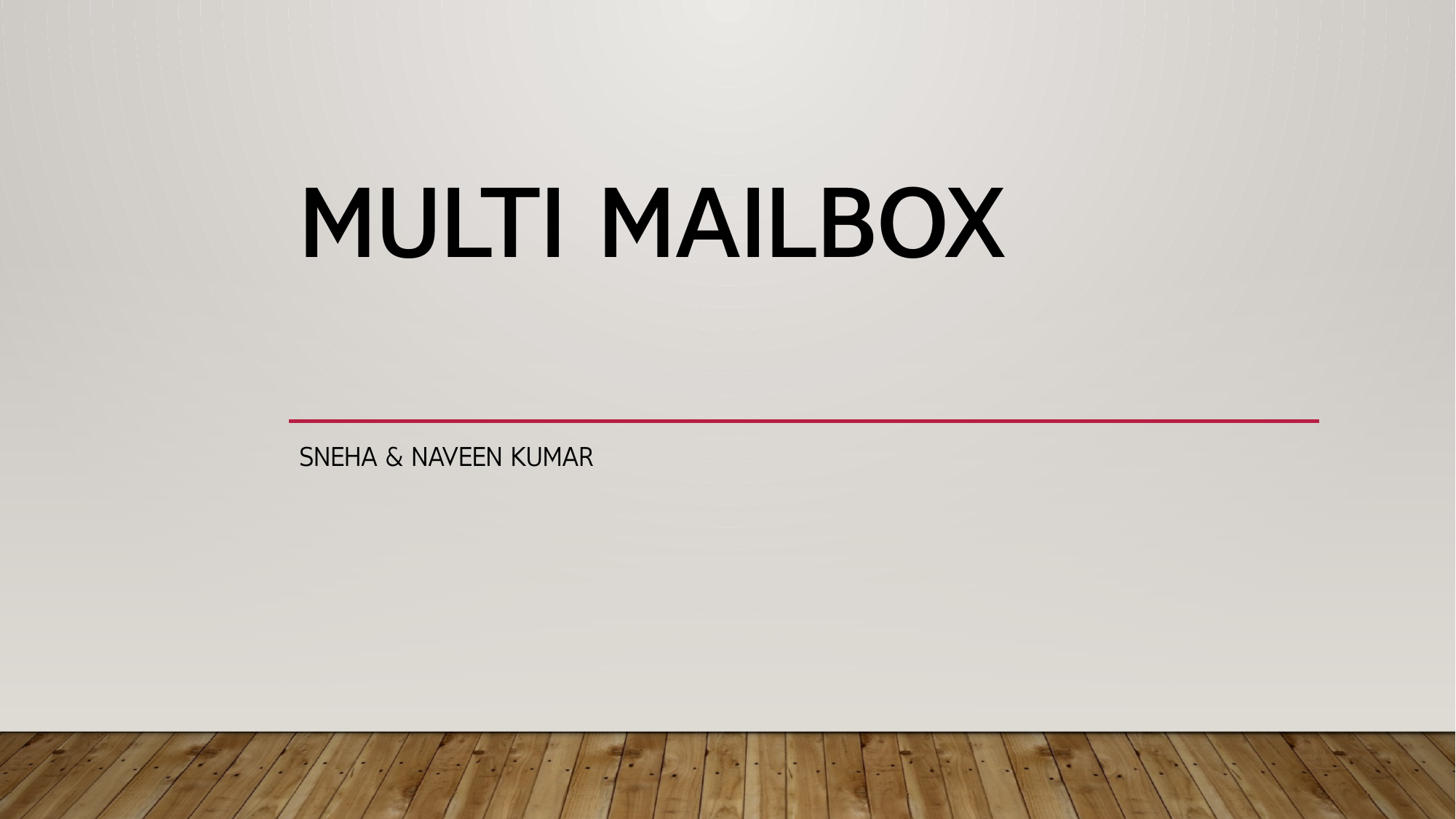

# Multi MAILBOX
SNEHA & NAVEEN KUMAR